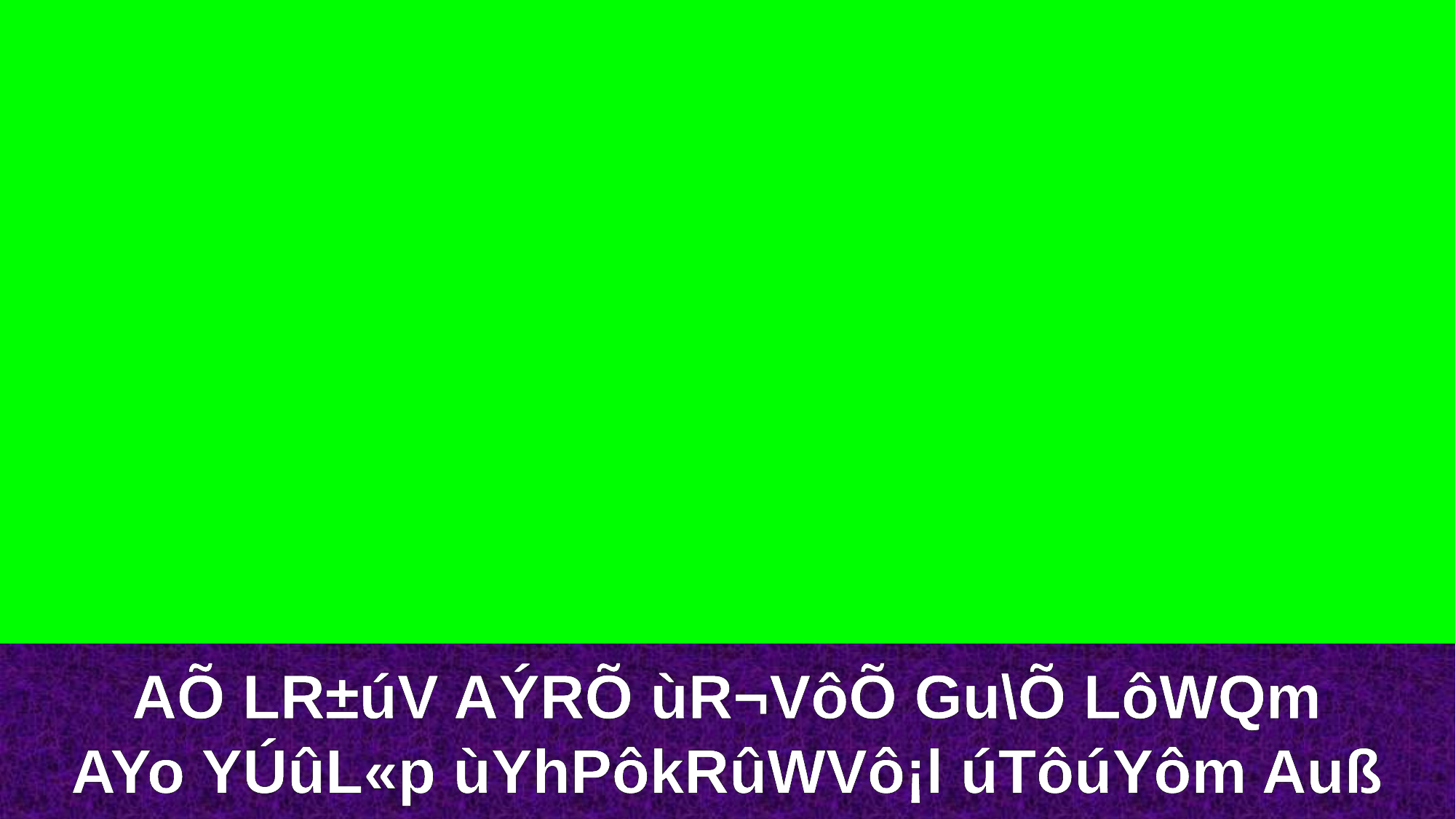

AÕ LR±úV AÝRÕ ùR¬VôÕ Gu\Õ LôWQm
AYo YÚûL«p ùYhPôkRûWVô¡l úTôúYôm Auß